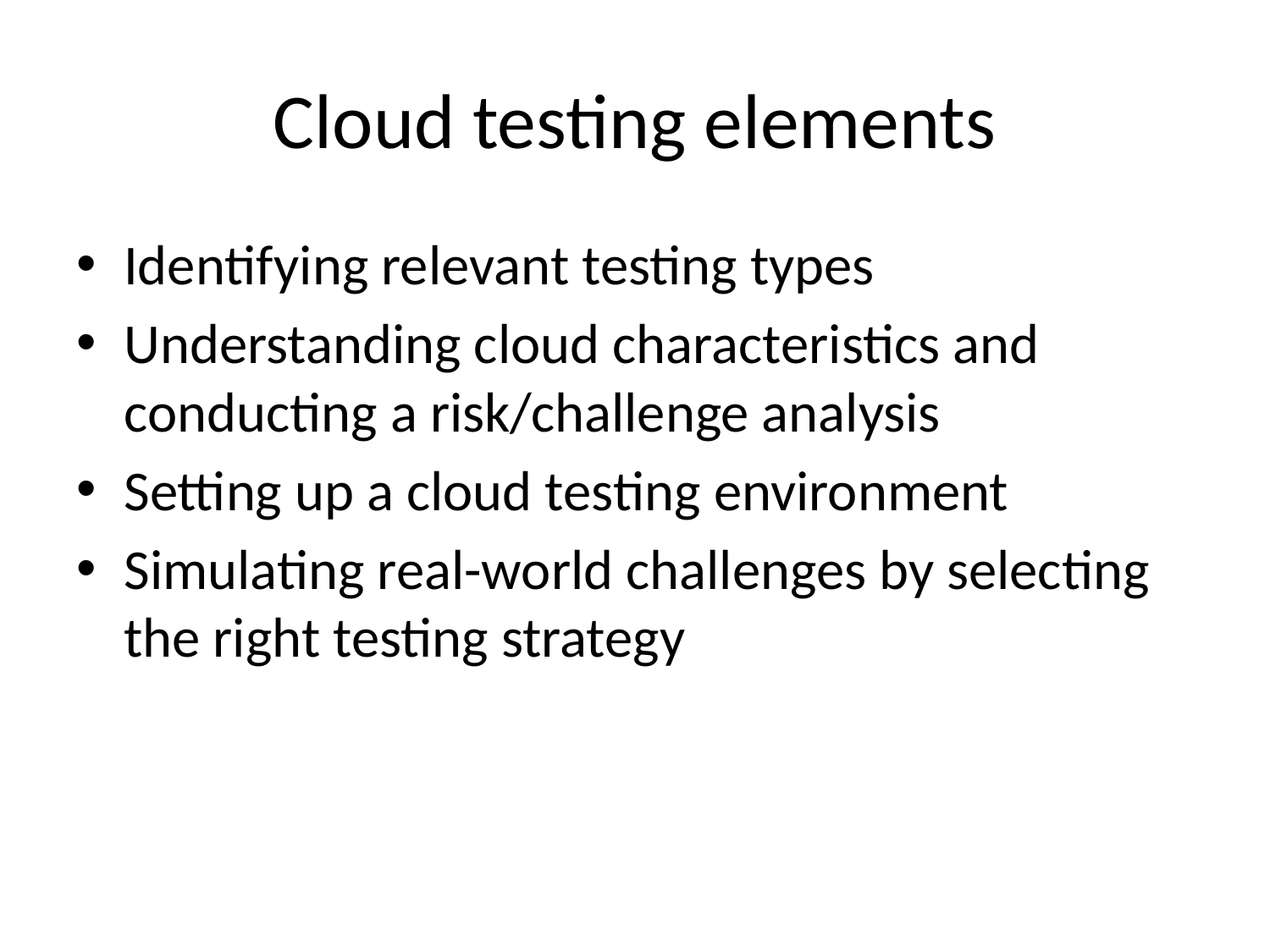

# Cloud testing elements
Identifying relevant testing types
Understanding cloud characteristics and conducting a risk/challenge analysis
Setting up a cloud testing environment
Simulating real-world challenges by selecting the right testing strategy